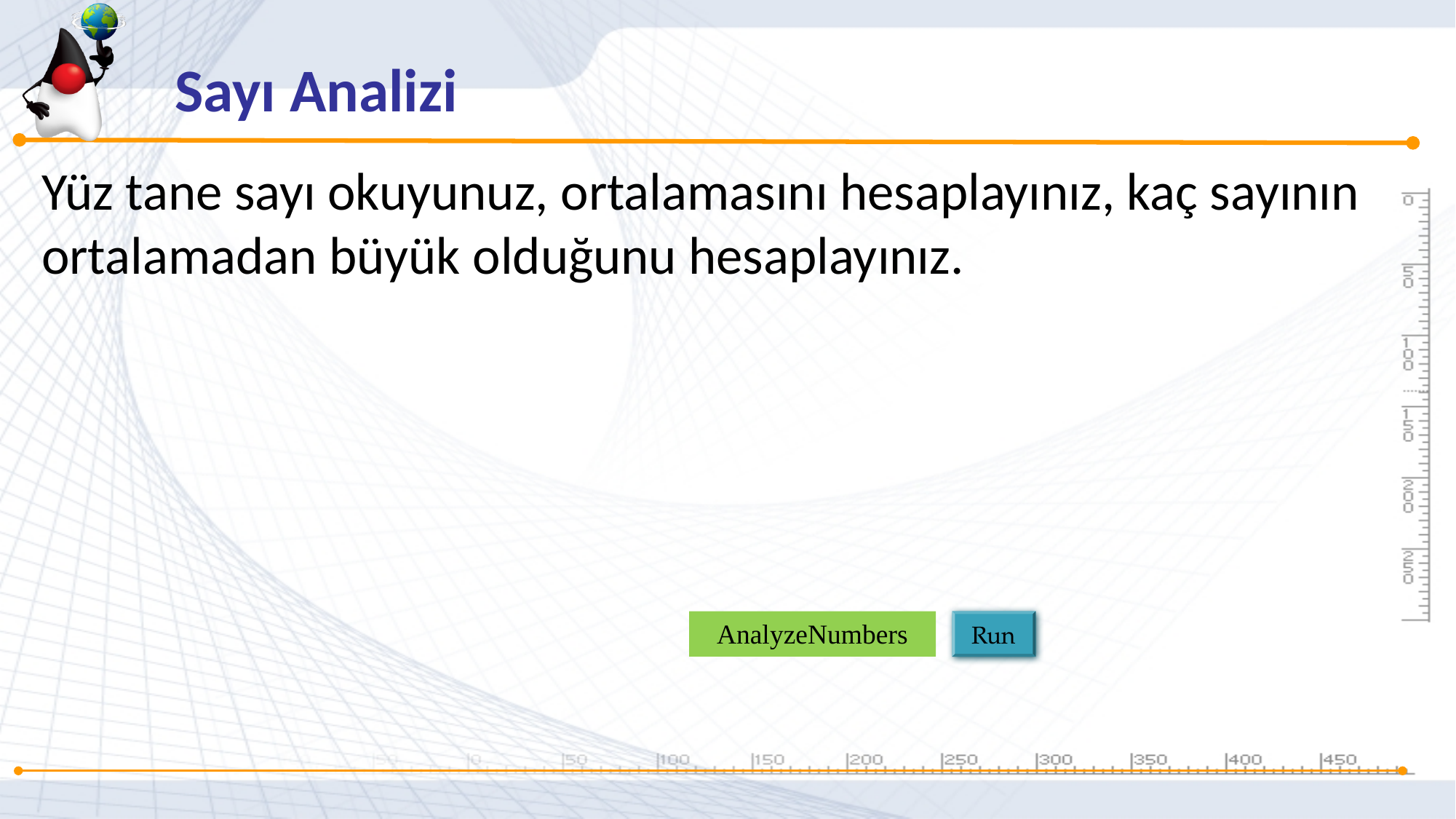

Sayı Analizi
Yüz tane sayı okuyunuz, ortalamasını hesaplayınız, kaç sayının ortalamadan büyük olduğunu hesaplayınız.

AnalyzeNumbers

Run
10